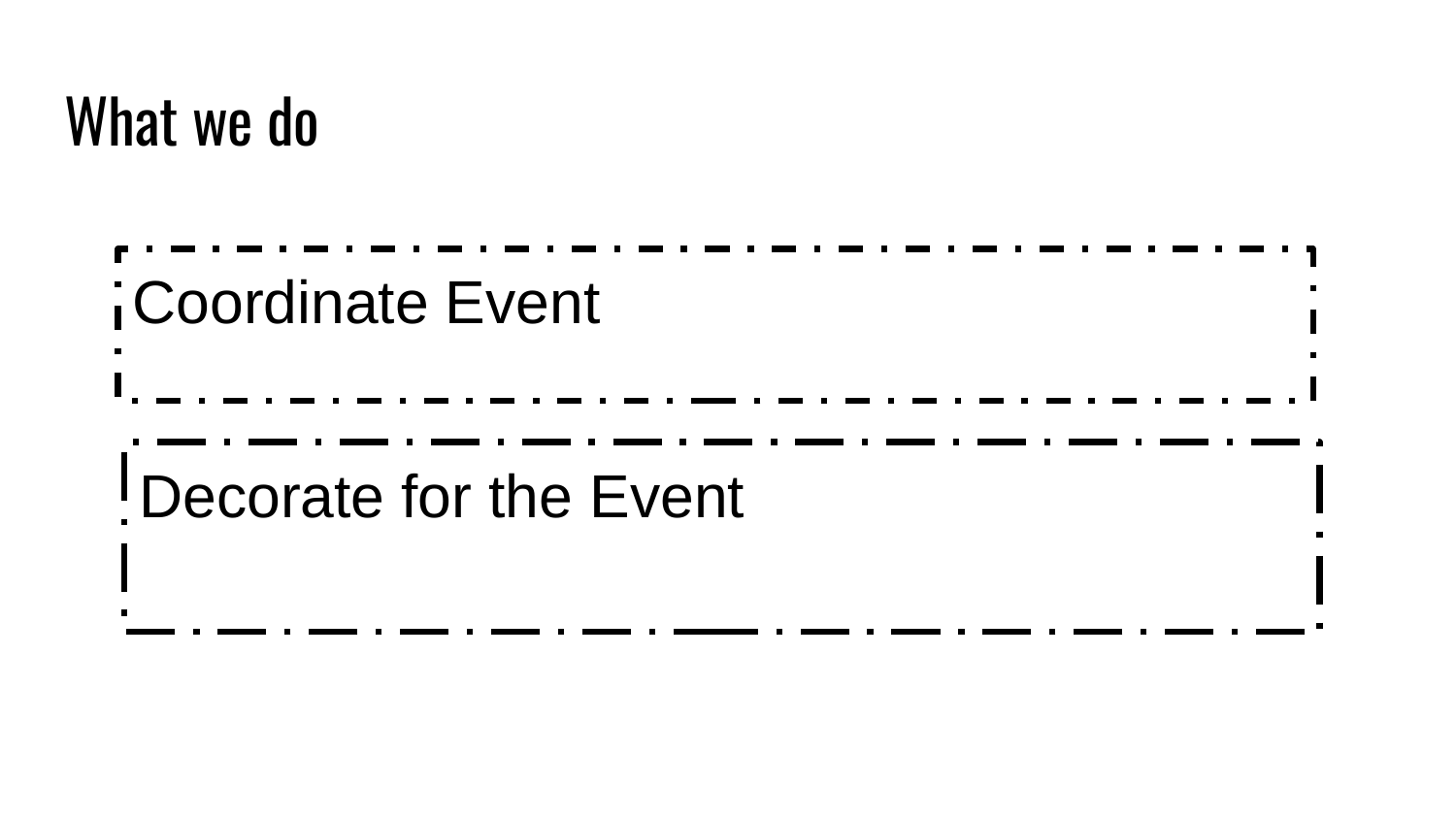

# What we do
Coordinate Event
Decorate for the Event